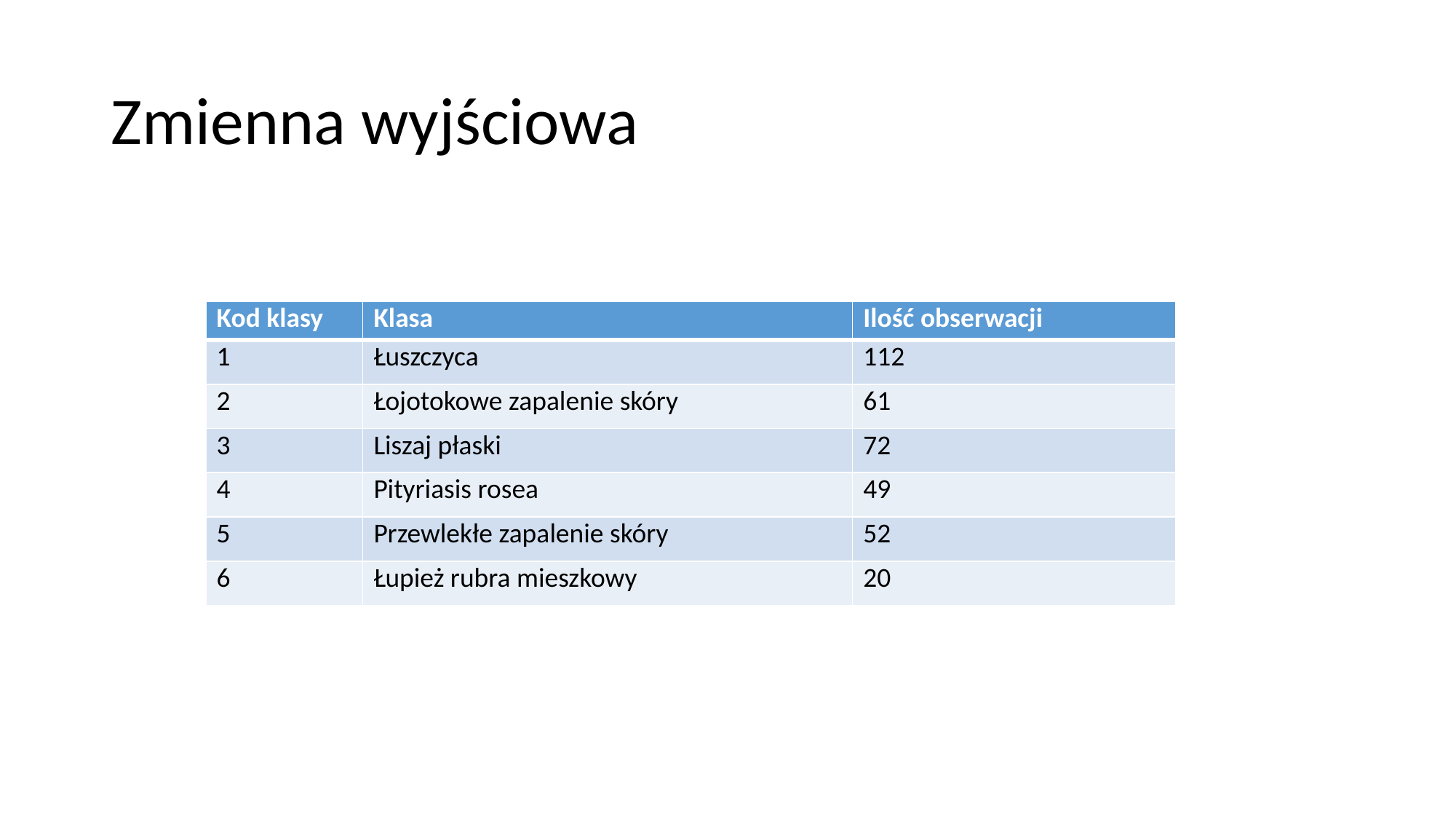

# Zmienna wyjściowa

| Kod klasy | Klasa | Ilość obserwacji |
| --- | --- | --- |
| 1 | Łuszczyca | 112 |
| 2 | Łojotokowe zapalenie skóry | 61 |
| 3 | Liszaj płaski | 72 |
| 4 | Pityriasis rosea | 49 |
| 5 | Przewlekłe zapalenie skóry | 52 |
| 6 | Łupież rubra mieszkowy | 20 |